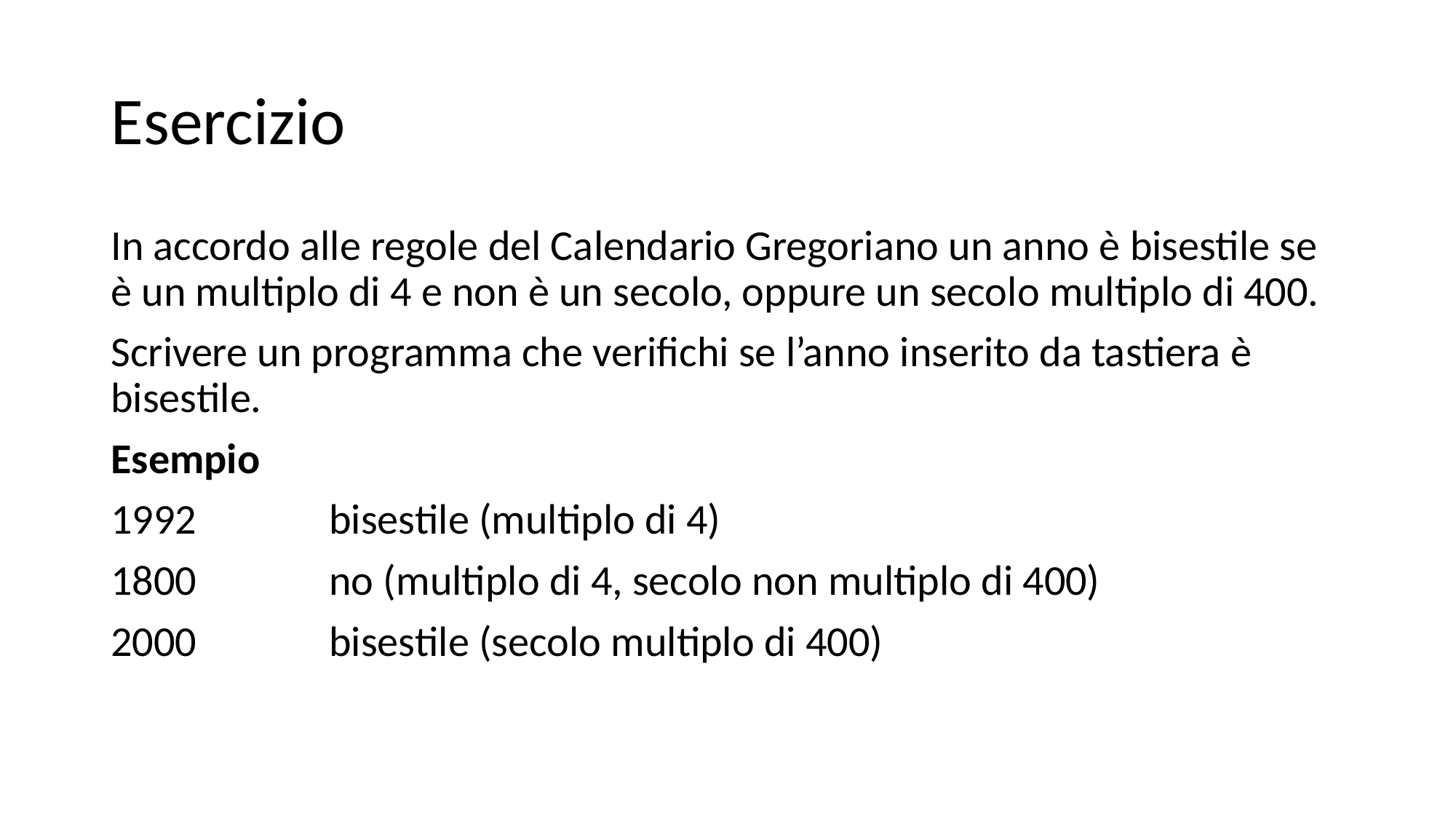

# Esercizio
In accordo alle regole del Calendario Gregoriano un anno è bisestile se è un multiplo di 4 e non è un secolo, oppure un secolo multiplo di 400.
Scrivere un programma che verifichi se l’anno inserito da tastiera è bisestile.
Esempio
1992 		bisestile (multiplo di 4)
1800 		no (multiplo di 4, secolo non multiplo di 400)
2000 		bisestile (secolo multiplo di 400)